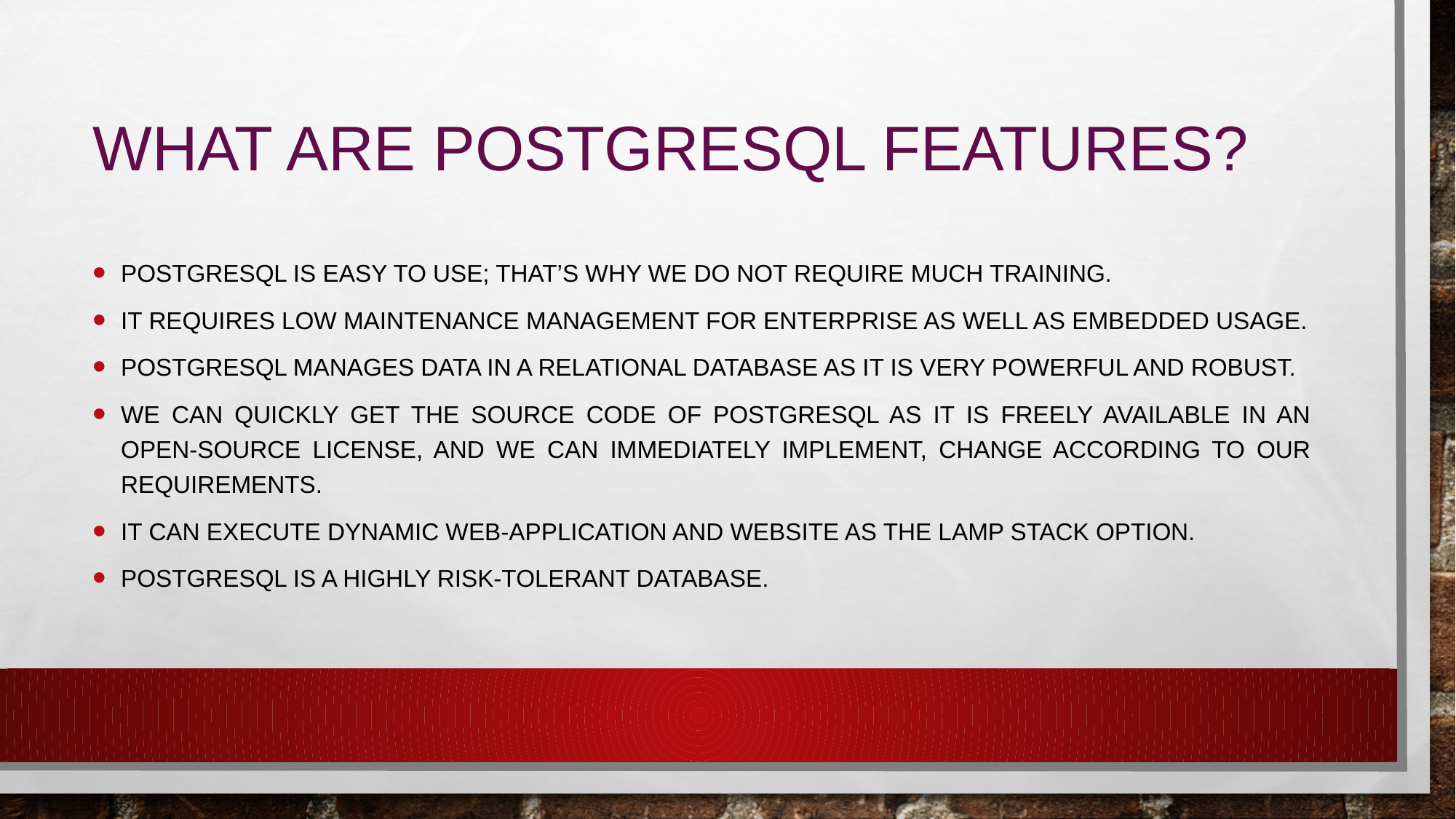

# What are PostgreSQL Features?
PostgreSQL is easy to use; that’s why we do not require much training.
It requires low maintenance management for enterprise as well as embedded usage.
PostgreSQL manages data in a relational database as it is very powerful and robust.
We can quickly get the source code of PostgreSQL as it is freely available in an open-source license, and we can immediately implement, change according to our requirements.
It can execute dynamic web-application and website as the LAMP stack option.
PostgreSQL is a highly risk-tolerant database.